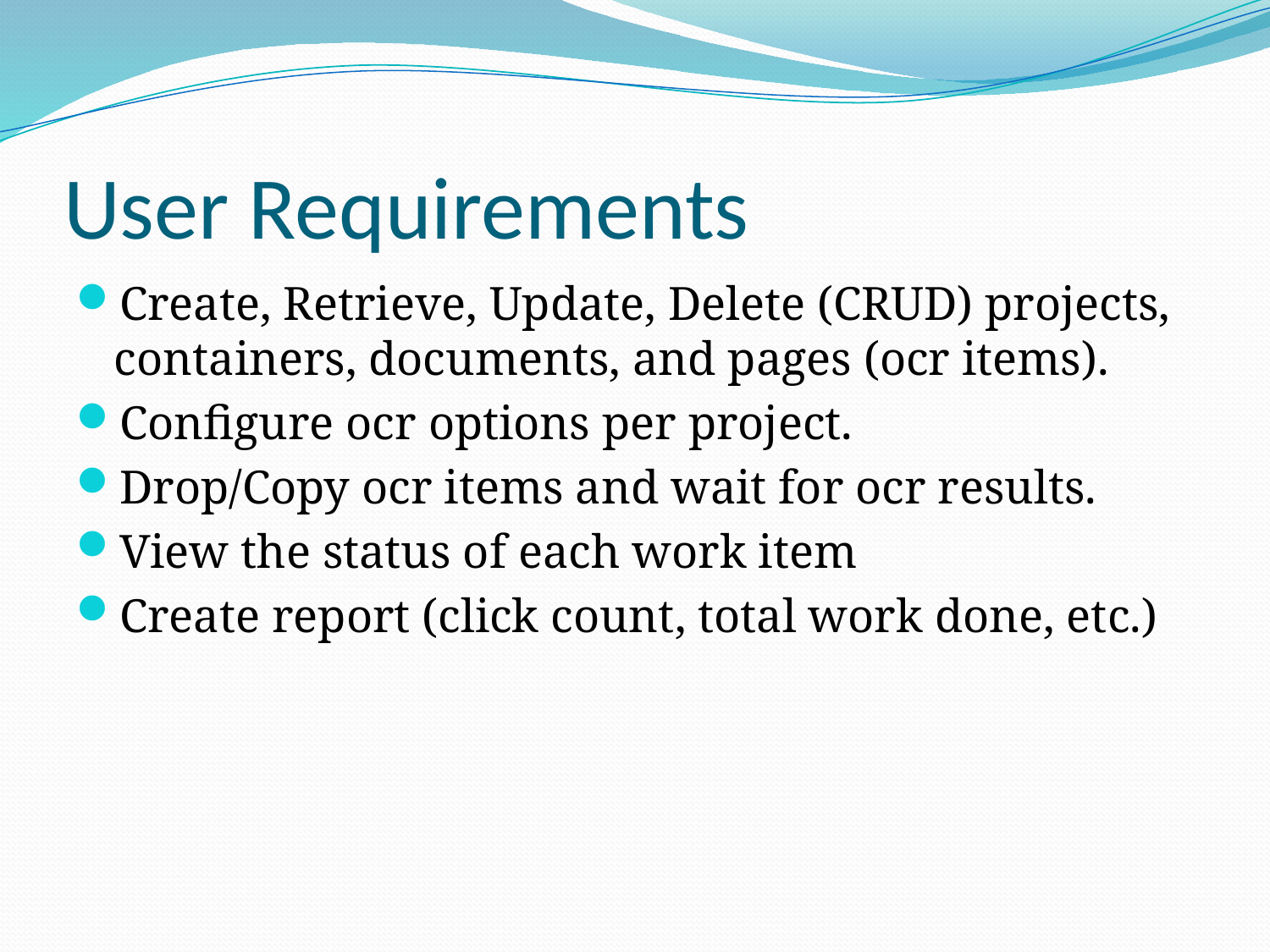

# User Requirements
Create, Retrieve, Update, Delete (CRUD) projects, containers, documents, and pages (ocr items).
Configure ocr options per project.
Drop/Copy ocr items and wait for ocr results.
View the status of each work item
Create report (click count, total work done, etc.)